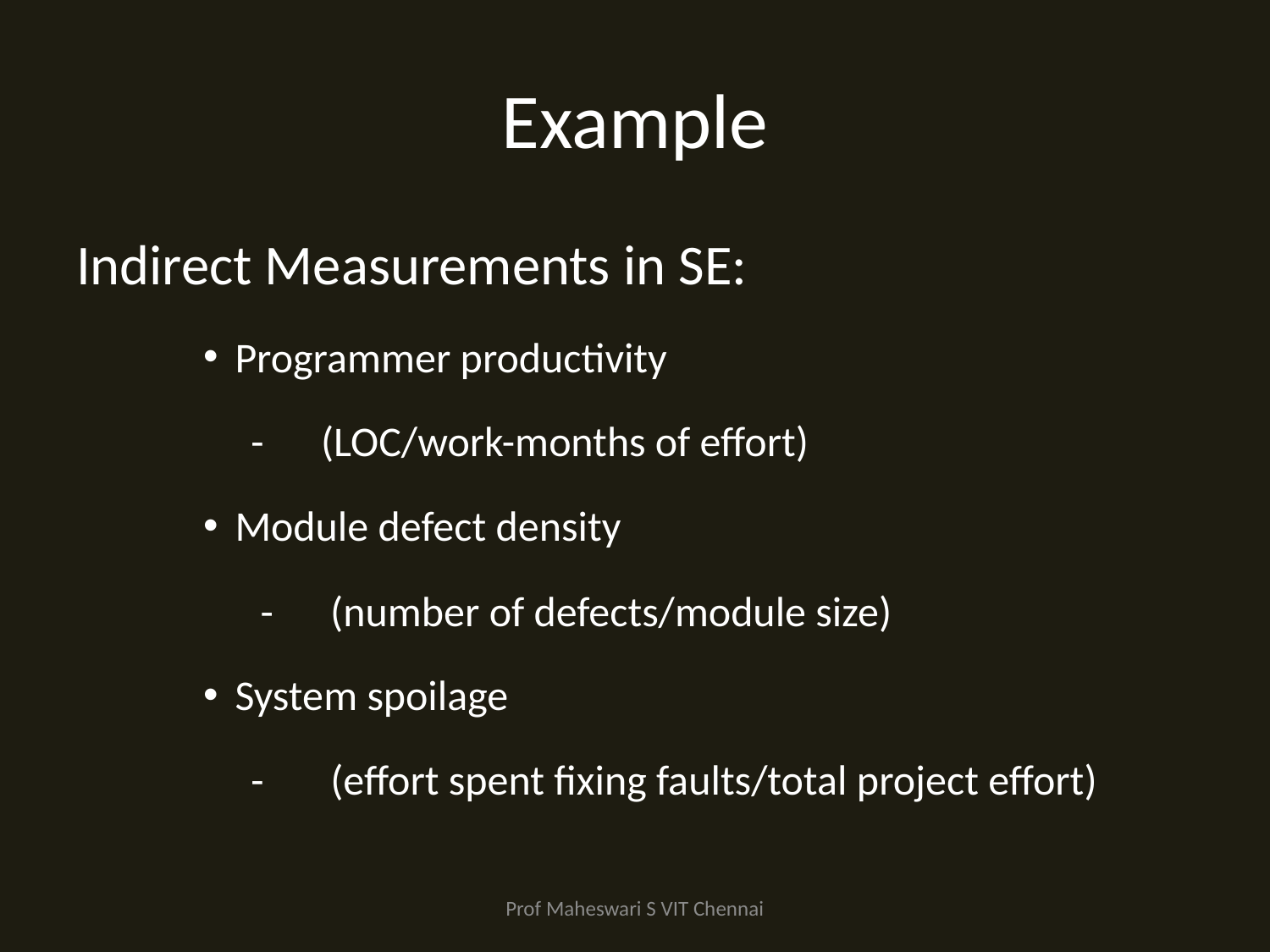

# Example
Indirect Measurements in SE:
Programmer productivity
     -      (LOC/work-months of effort)
Module defect density
      -      (number of defects/module size)
System spoilage
     -       (effort spent fixing faults/total project effort)

Prof Maheswari S VIT Chennai